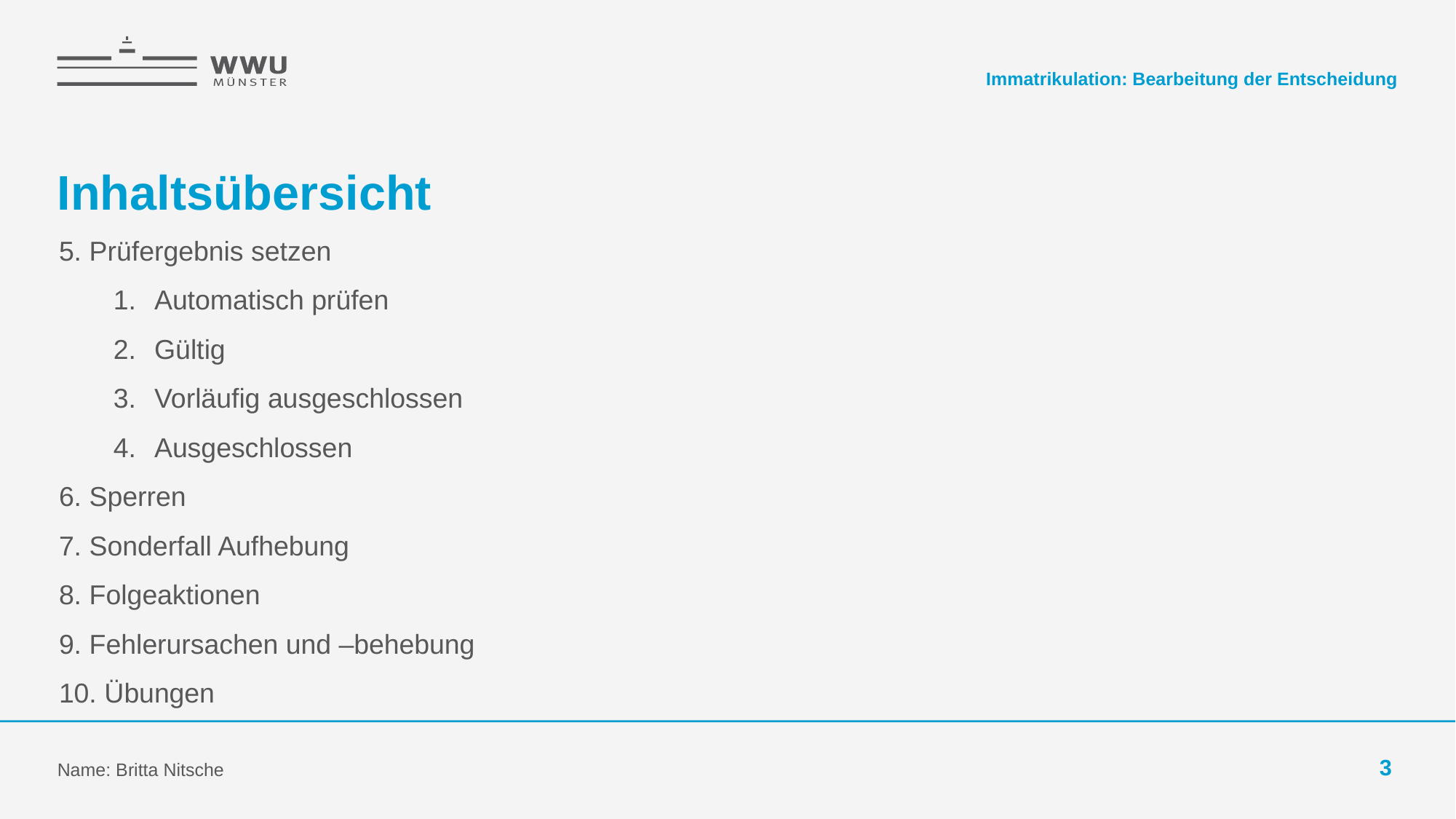

Immatrikulation: Bearbeitung der Entscheidung
# Inhaltsübersicht
5. Prüfergebnis setzen
Automatisch prüfen
Gültig
Vorläufig ausgeschlossen
Ausgeschlossen
6. Sperren
7. Sonderfall Aufhebung
8. Folgeaktionen
9. Fehlerursachen und –behebung
10. Übungen

Name: Britta Nitsche
3